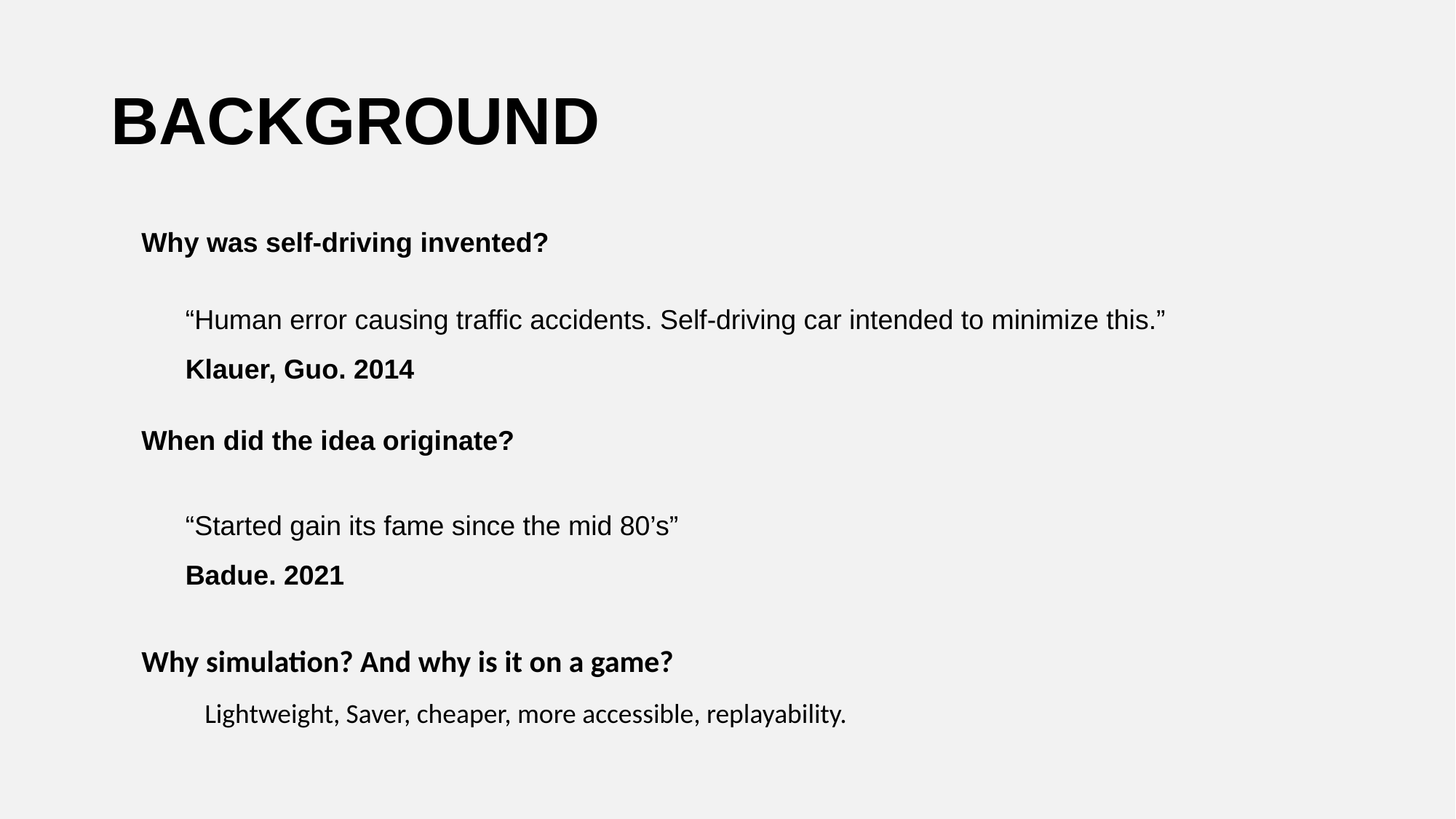

# BACKGROUND
Why was self-driving invented?
“Human error causing traffic accidents. Self-driving car intended to minimize this.” Klauer, Guo. 2014
When did the idea originate?
“Started gain its fame since the mid 80’s”
Badue. 2021
Why simulation? And why is it on a game?
Lightweight, Saver, cheaper, more accessible, replayability.